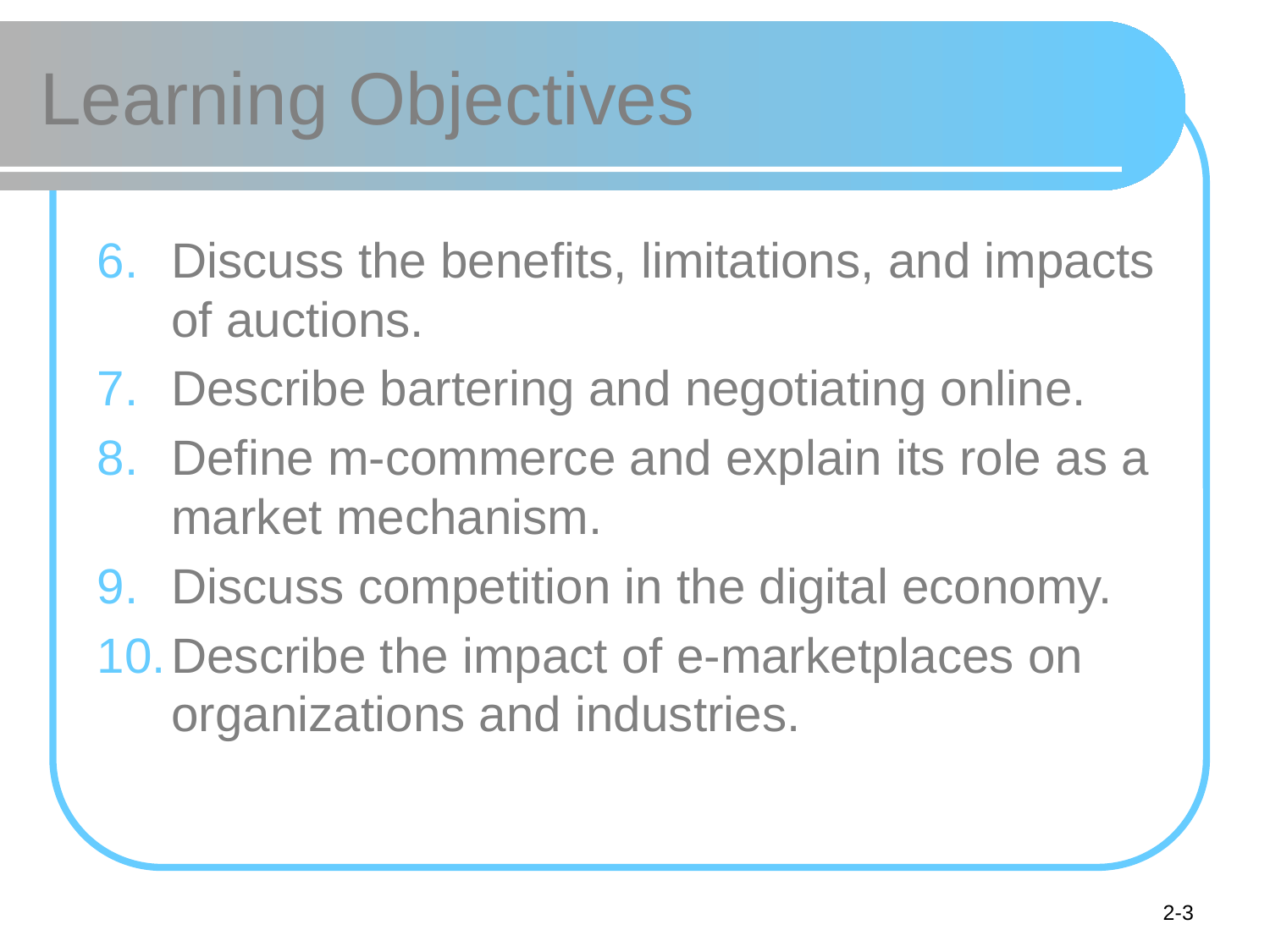

# Learning Objectives
Discuss the benefits, limitations, and impacts of auctions.
Describe bartering and negotiating online.
Define m-commerce and explain its role as a market mechanism.
Discuss competition in the digital economy.
Describe the impact of e-marketplaces on organizations and industries.
2-3